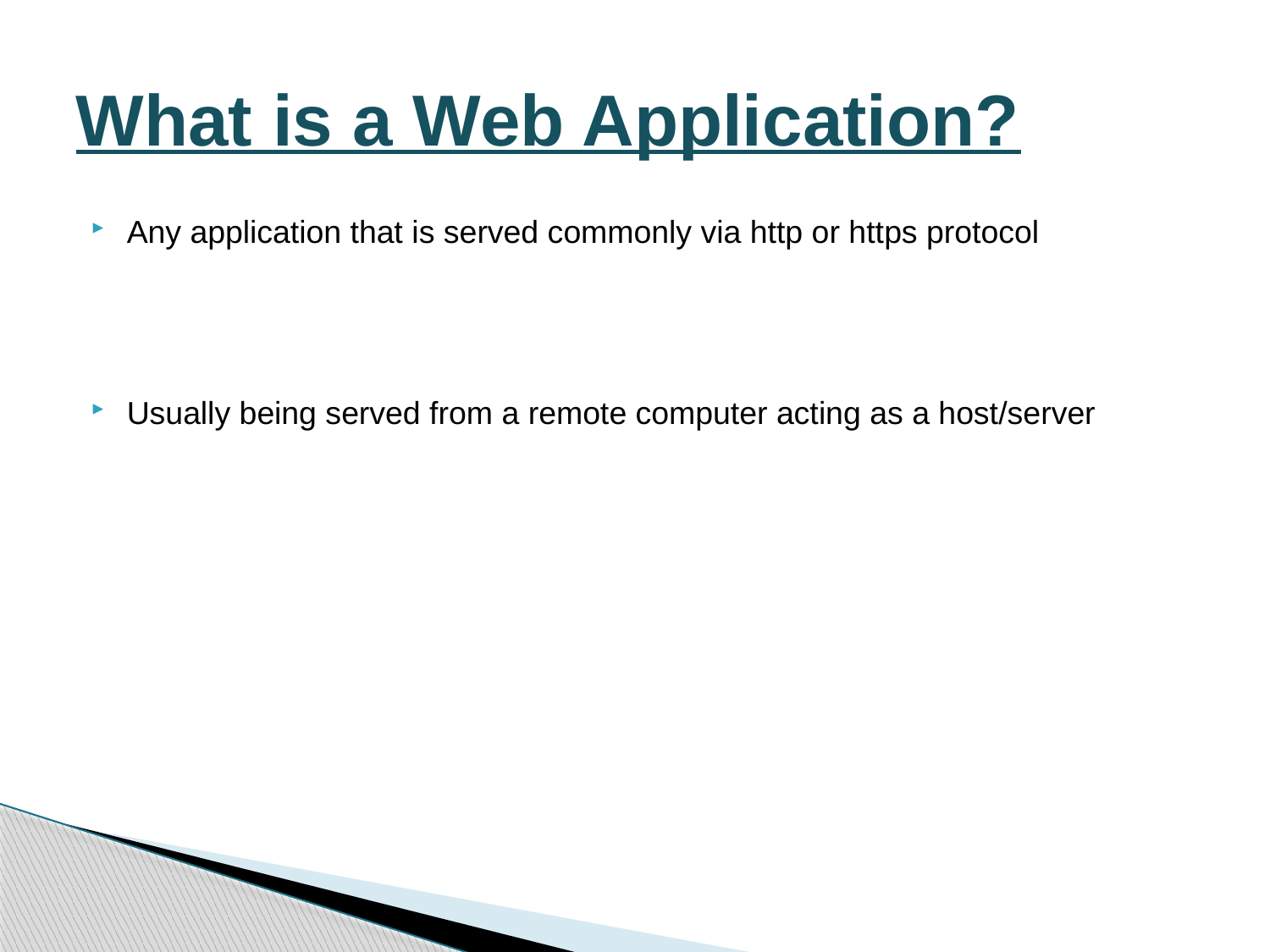

# What is a Web Application?
Any application that is served commonly via http or https protocol

Usually being served from a remote computer acting as a host/server